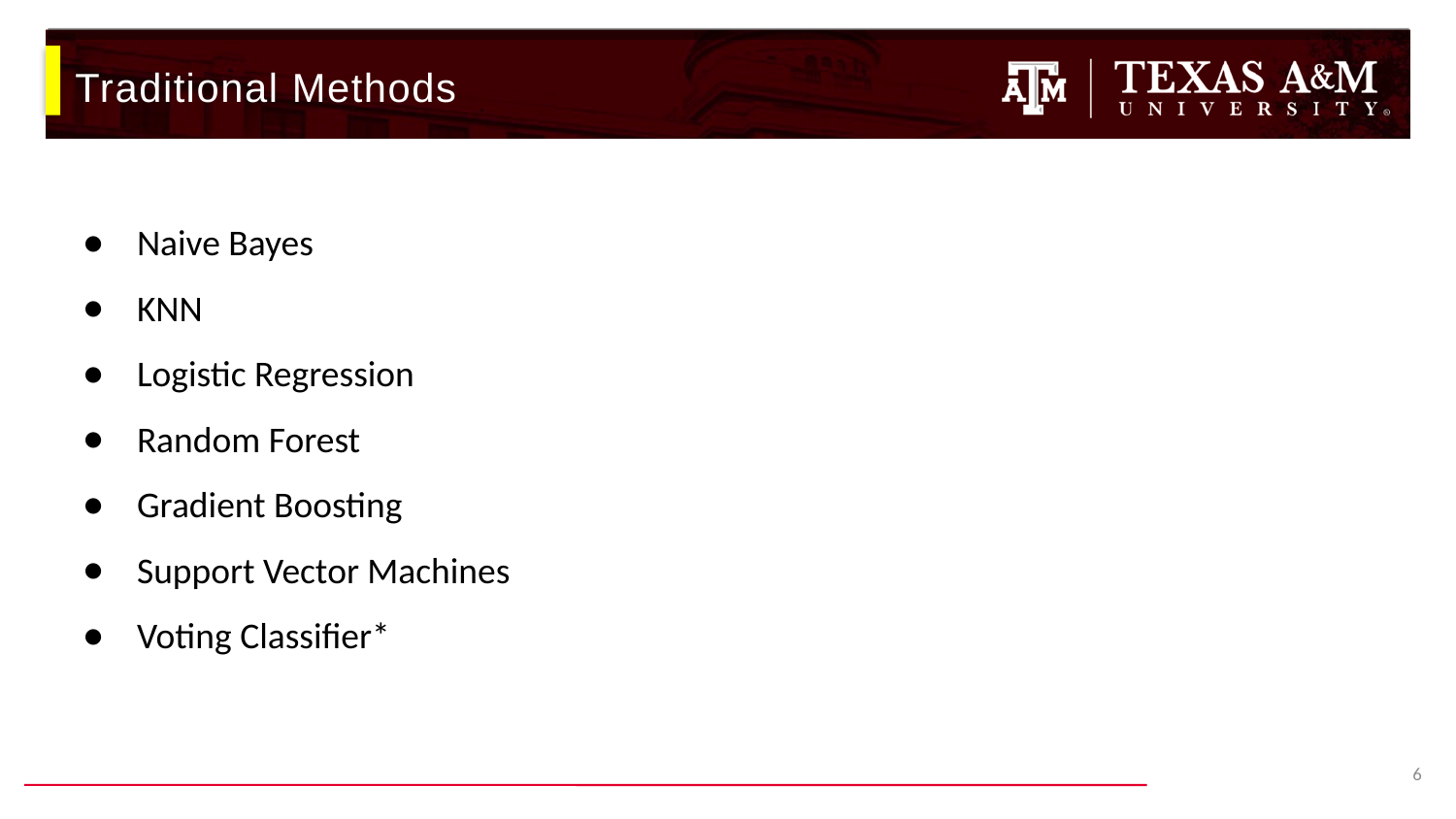

# Traditional Methods
Naive Bayes
KNN
Logistic Regression
Random Forest
Gradient Boosting
Support Vector Machines
Voting Classifier*
6